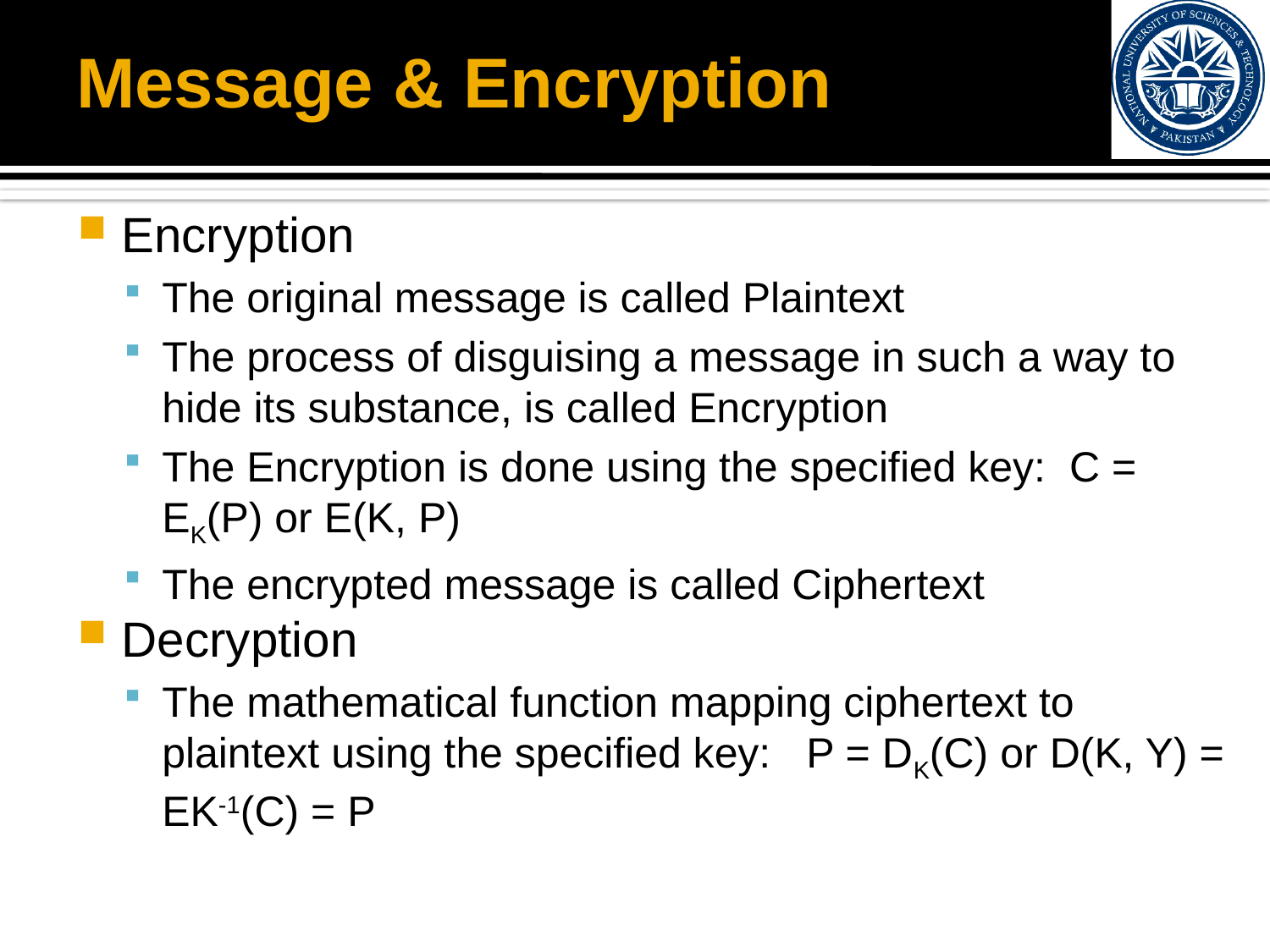

# Message & Encryption
Encryption
The original message is called Plaintext
The process of disguising a message in such a way to hide its substance, is called Encryption
The Encryption is done using the specified key:  C = EK(P) or E(K, P)
The encrypted message is called Ciphertext
Decryption
The mathematical function mapping ciphertext to plaintext using the specified key:   P = DK(C) or D(K, Y) = EK-1(C) = P